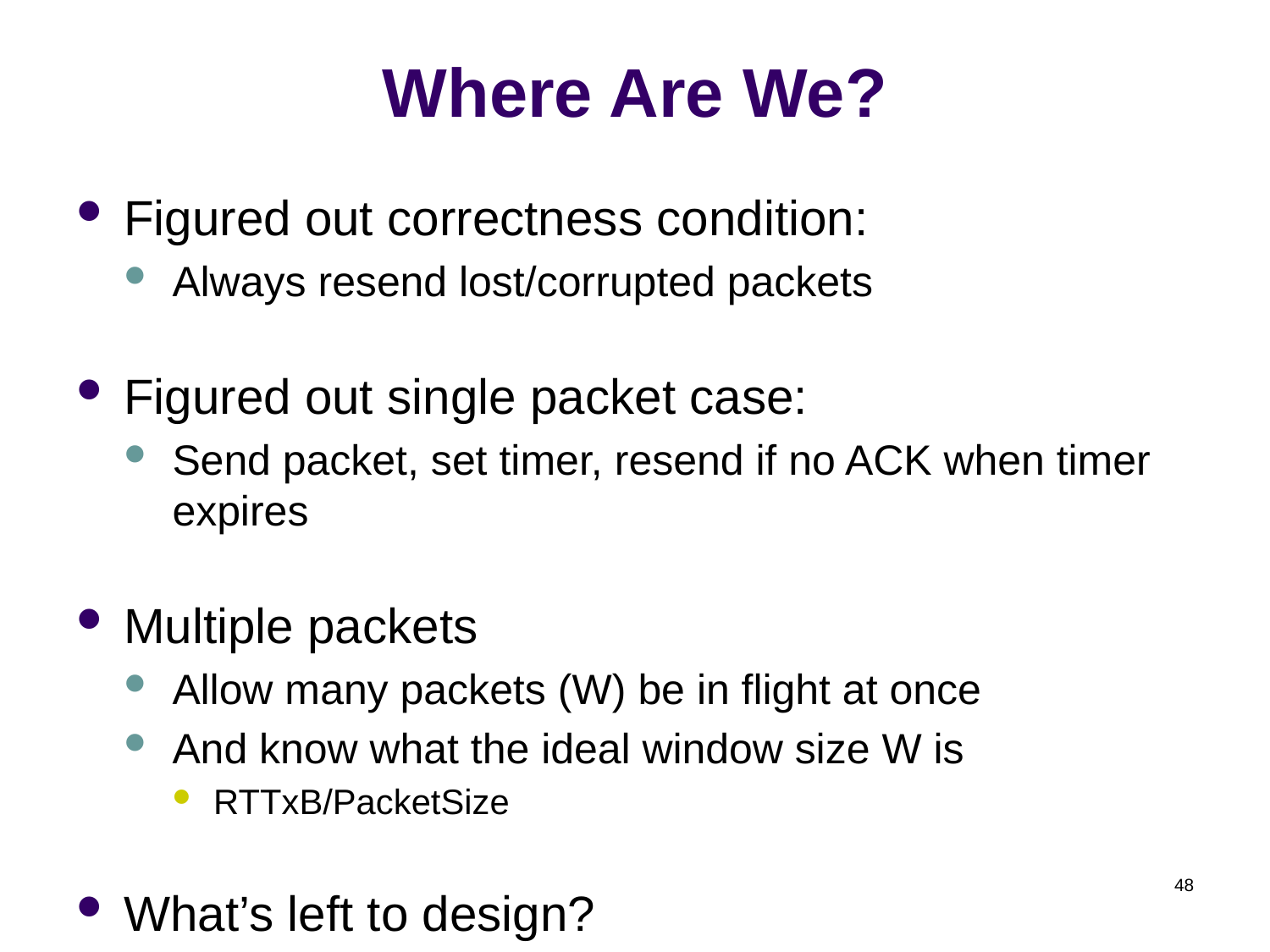

# Where Are We?
Figured out correctness condition:
Always resend lost/corrupted packets

Figured out single packet case:
Send packet, set timer, resend if no ACK when timer expires

Multiple packets
Allow many packets (W) be in flight at once
And know what the ideal window size W is
RTTxB/PacketSize

What’s left to design?
48